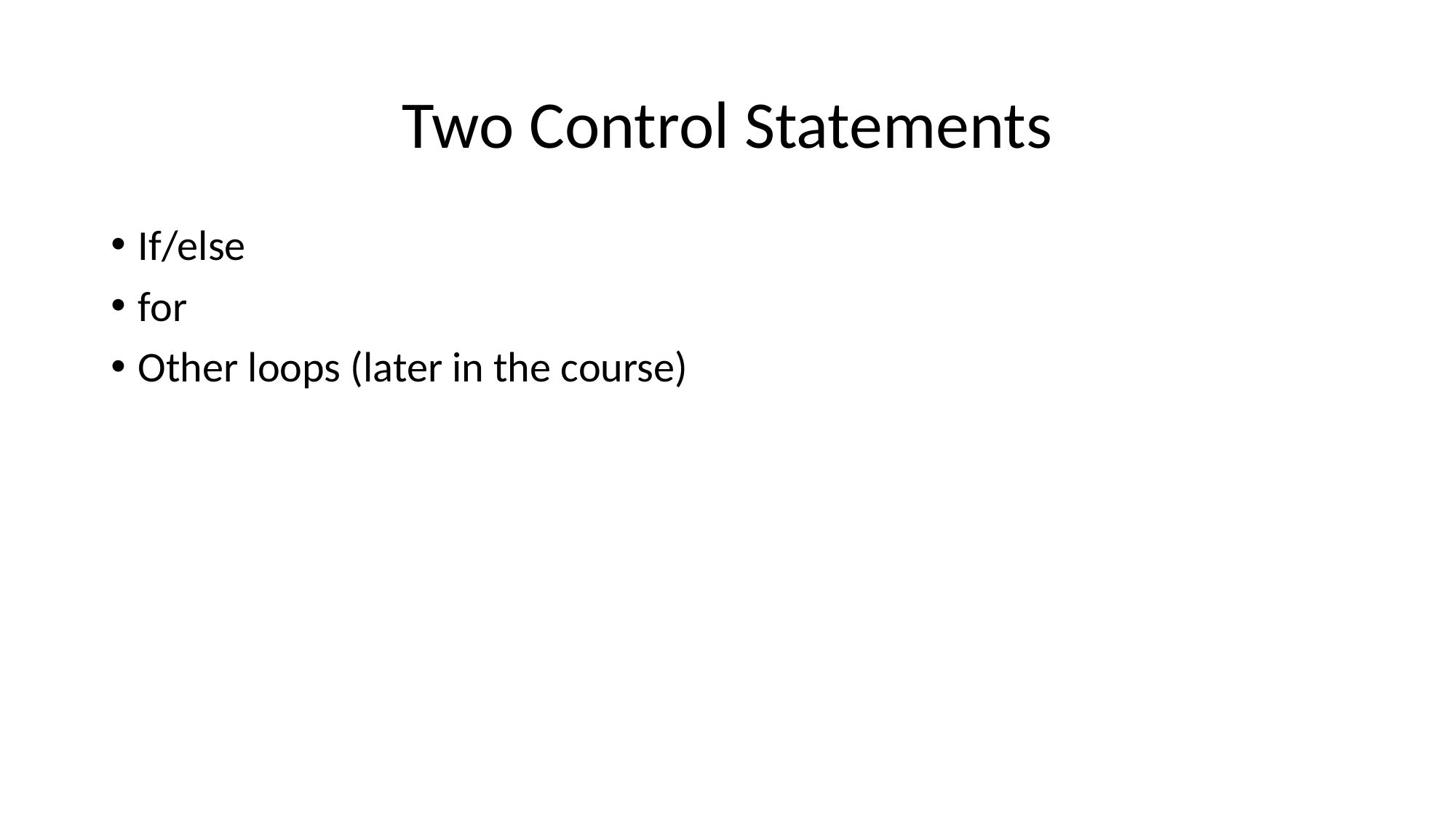

# Two Control Statements
If/else
for
Other loops (later in the course)